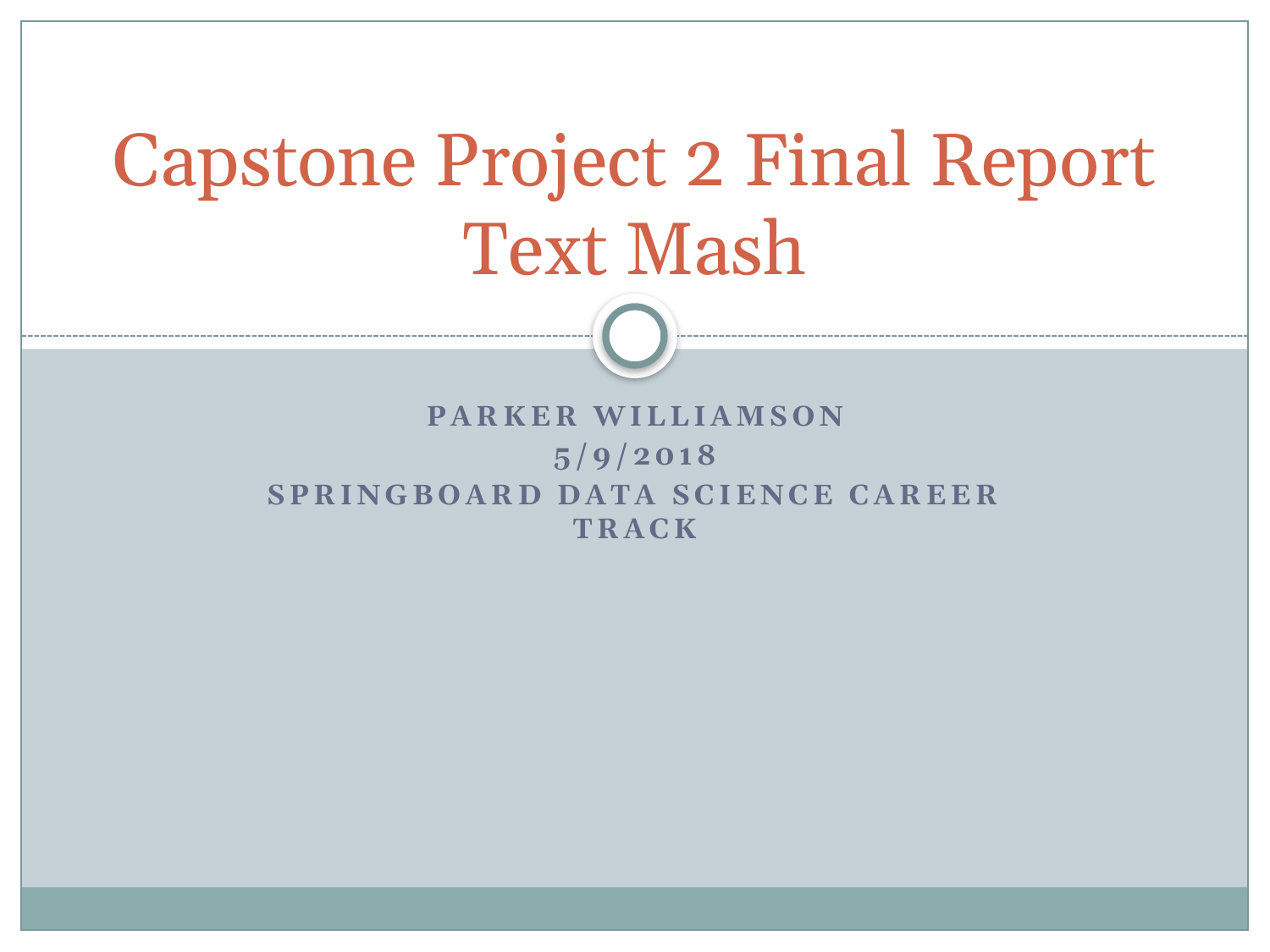

# Capstone Project 2 Final Report Text Mash
Parker Williamson
5/9/2018
Springboard Data Science Career Track